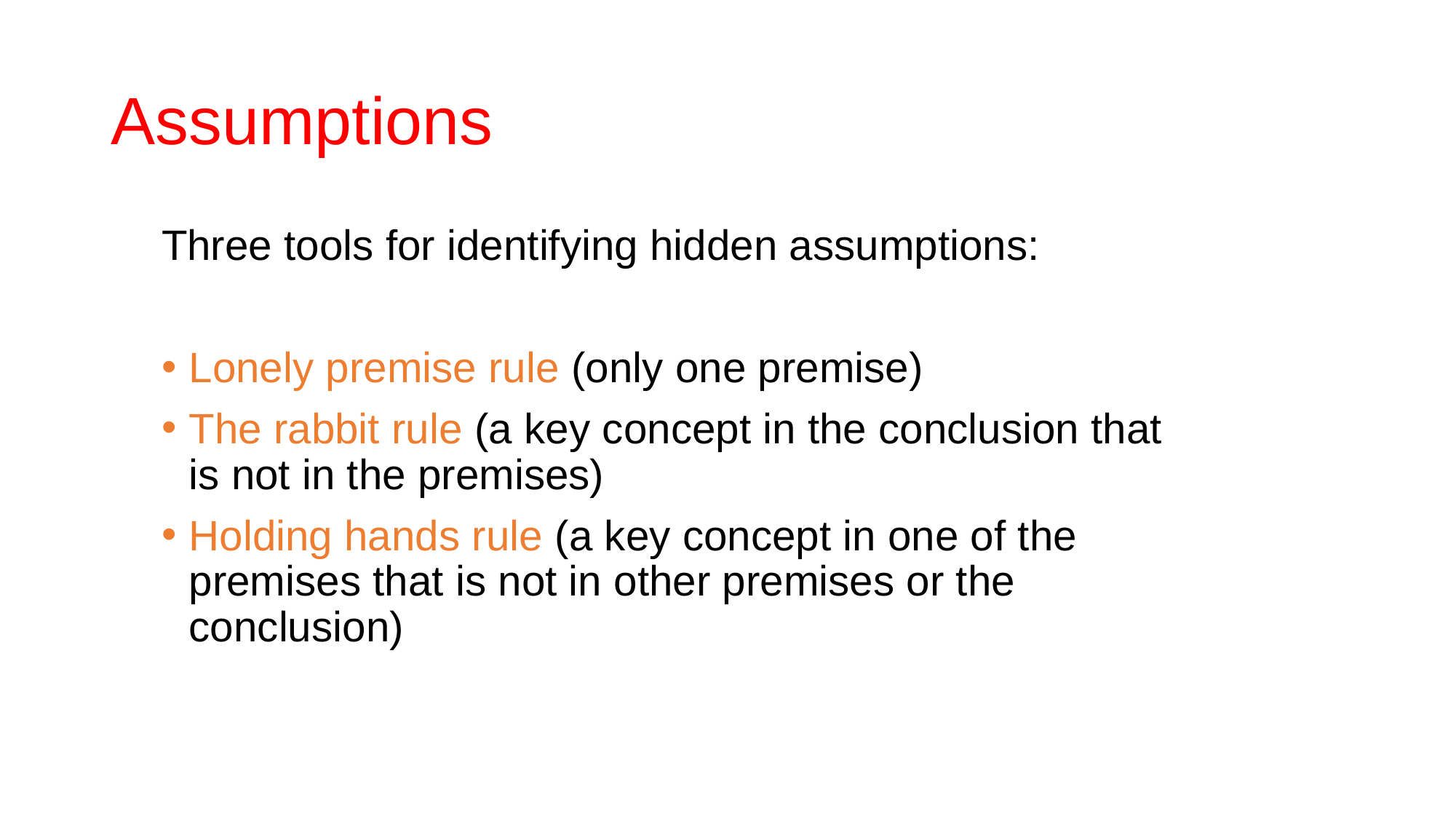

# Assumptions
Three tools for identifying hidden assumptions:

Lonely premise rule (only one premise)
The rabbit rule (a key concept in the conclusion that is not in the premises)
Holding hands rule (a key concept in one of the premises that is not in other premises or the conclusion)